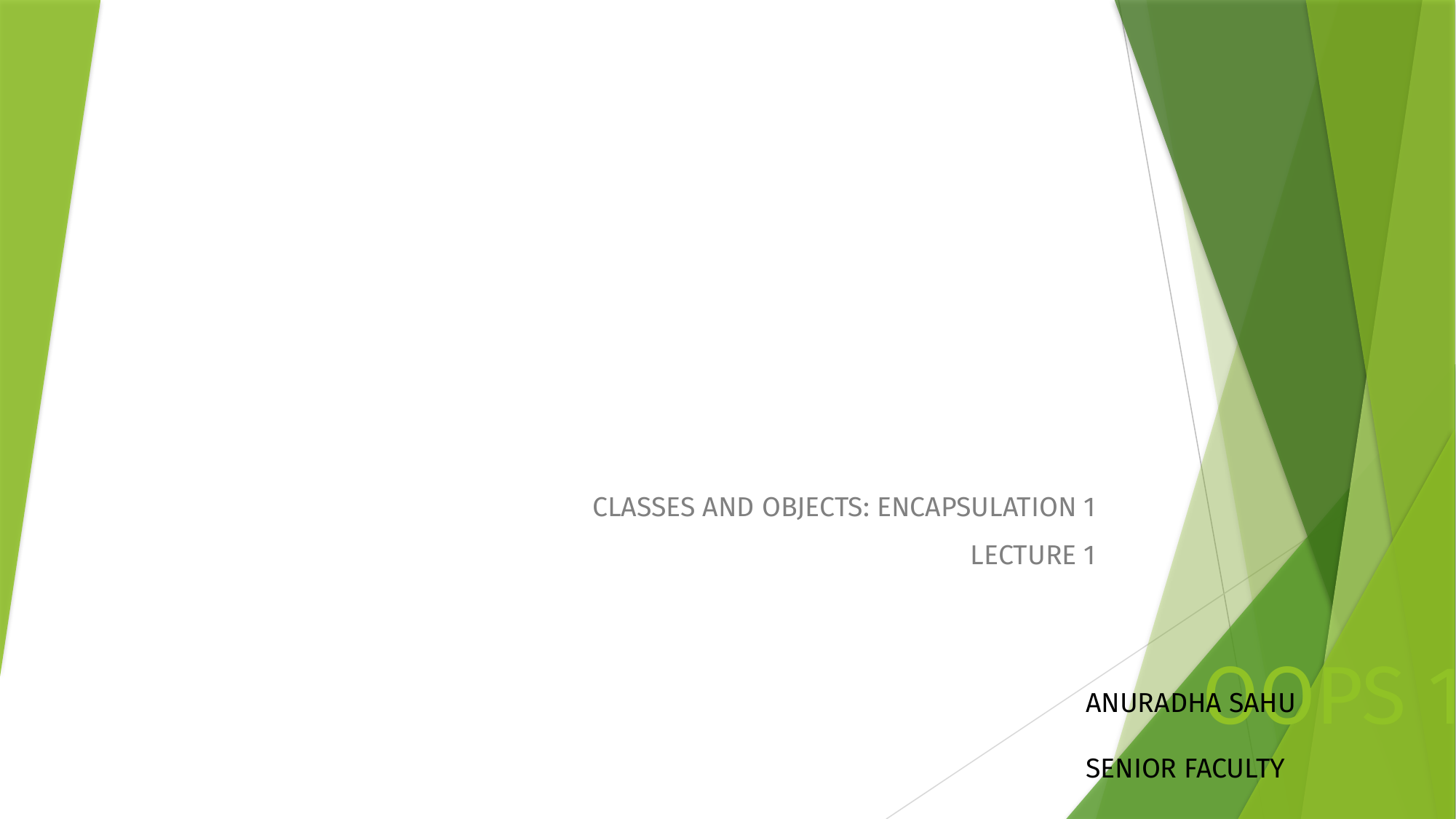

CLASSES AND OBJECTS: ENCAPSULATION 1
LECTURE 1
# OOPS 1
ANURADHA SAHU

SENIOR FACULTY